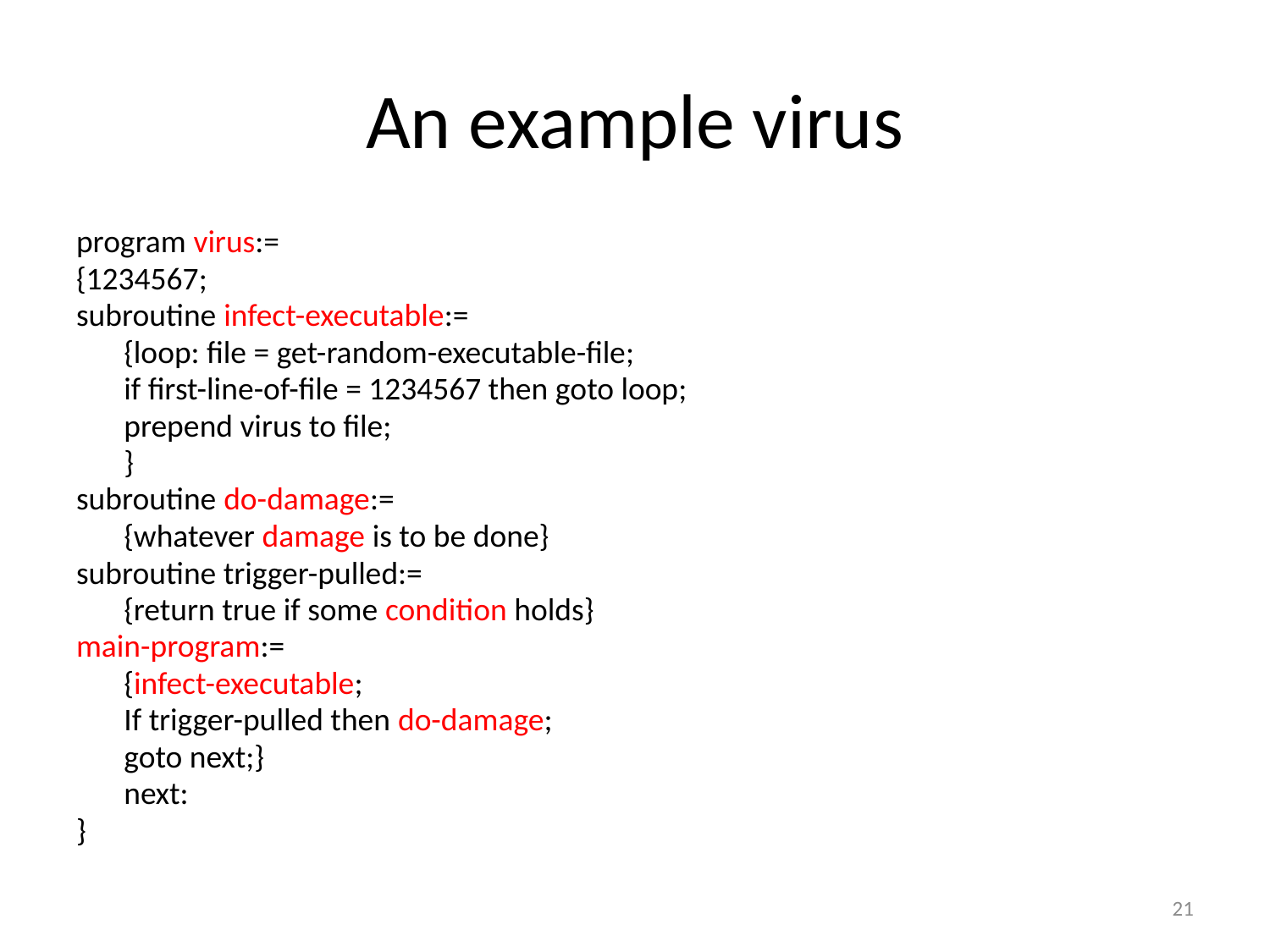

# An example virus
program virus:=
{1234567;
subroutine infect-executable:=
	{loop: file = get-random-executable-file;
	if first-line-of-file = 1234567 then goto loop;
	prepend virus to file;
	}
subroutine do-damage:=
	{whatever damage is to be done}
subroutine trigger-pulled:=
	{return true if some condition holds}
main-program:=
	{infect-executable;
	If trigger-pulled then do-damage;
	goto next;}
	next:
}
21